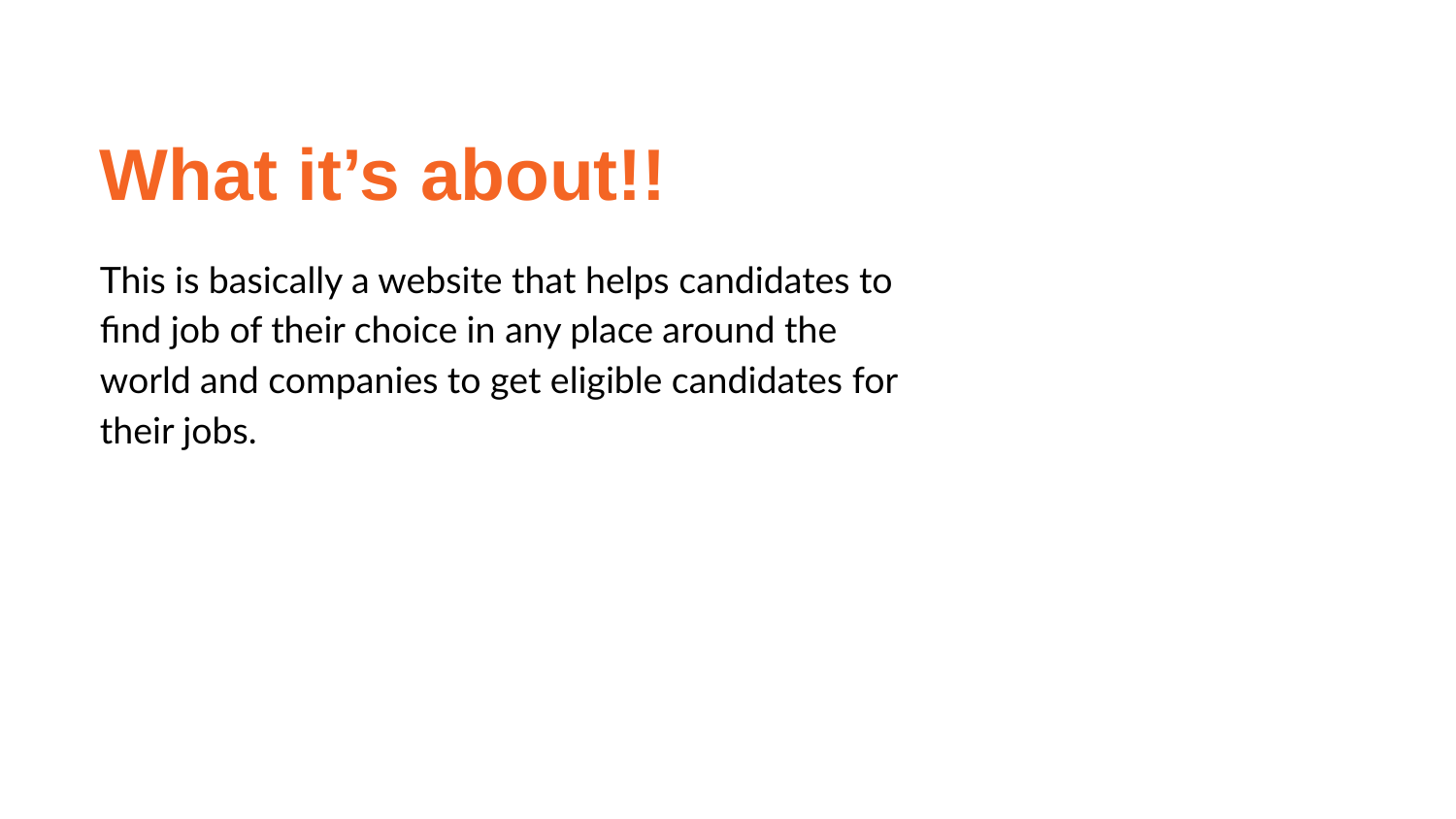

What it’s about!!
This is basically a website that helps candidates to find job of their choice in any place around the world and companies to get eligible candidates for their jobs.